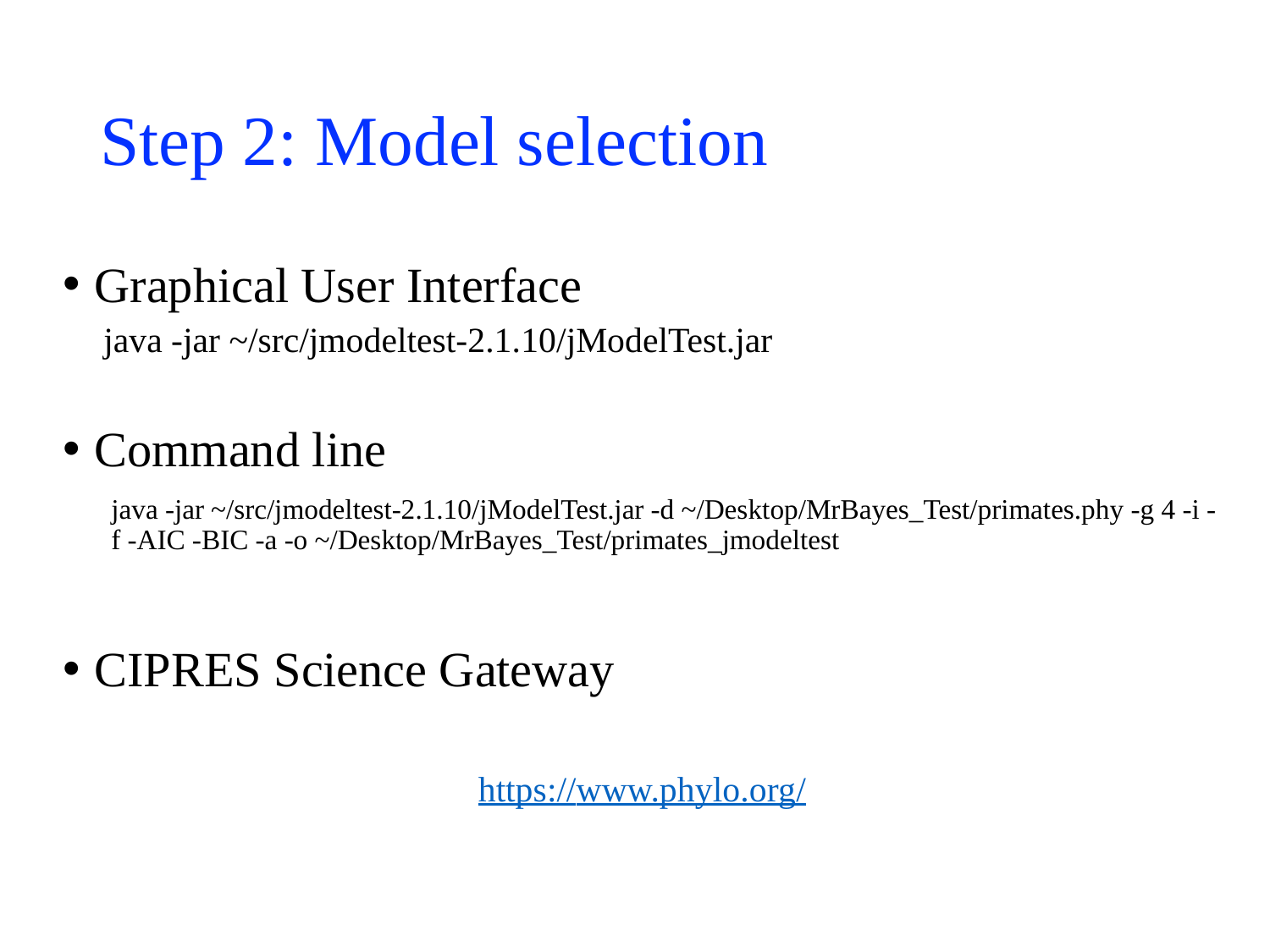

# Step 2: Model selection
Graphical User Interface
java -jar ~/src/jmodeltest-2.1.10/jModelTest.jar

Command line
java -jar ~/src/jmodeltest-2.1.10/jModelTest.jar -d ~/Desktop/MrBayes_Test/primates.phy -g 4 -i -f -AIC -BIC -a -o ~/Desktop/MrBayes_Test/primates_jmodeltest

CIPRES Science Gateway

https://www.phylo.org/